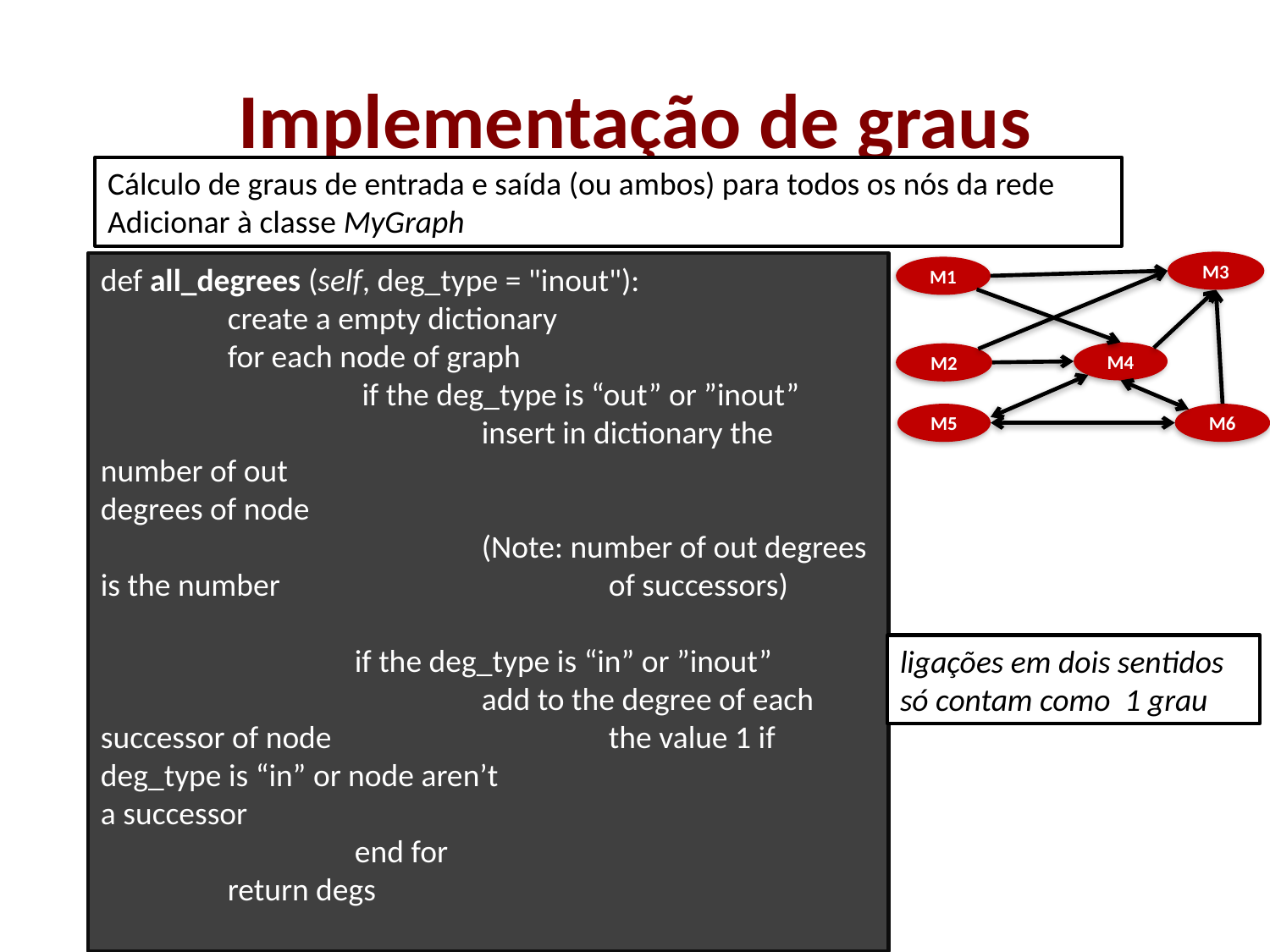

# Implementação de graus
Cálculo de graus de entrada e saída (ou ambos) para todos os nós da rede
Adicionar à classe MyGraph
M3
M1
M4
M2
M5
M6
def all_degrees (self, deg_type = "inout"):
	create a empty dictionary
	for each node of graph
		 if the deg_type is “out” or ”inout”
			insert in dictionary the number of out 					degrees of node
			(Note: number of out degrees is the number 			of successors)

		if the deg_type is “in” or ”inout”
			add to the degree of each successor of node 			the value 1 if deg_type is “in” or node aren’t 			a successor
		end for
	return degs

ligações em dois sentidos só contam como  1 grau